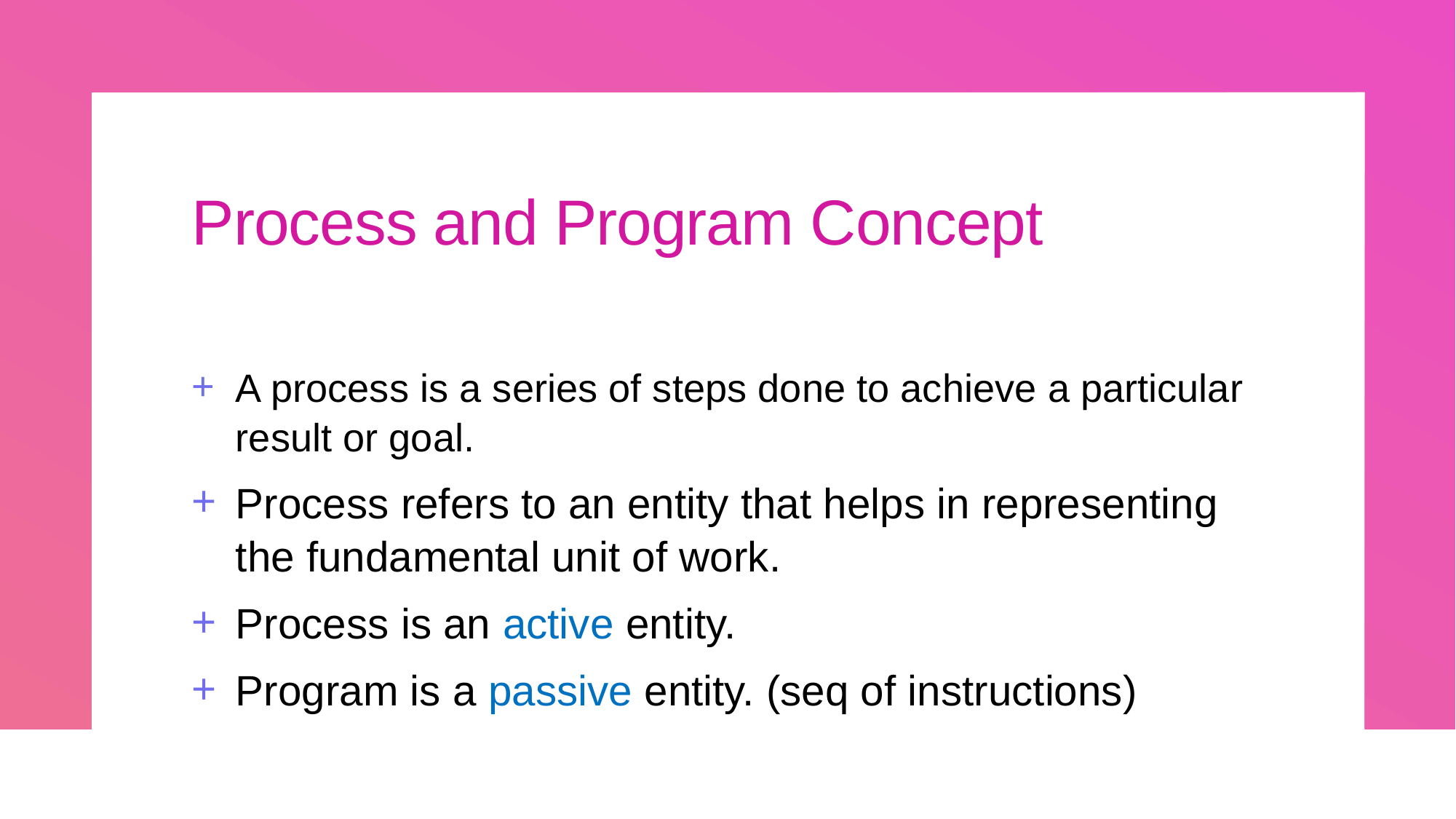

# Process and Program Concept
A process is a series of steps done to achieve a particular result or goal.
Process refers to an entity that helps in representing the fundamental unit of work.
Process is an active entity.
Program is a passive entity. (seq of instructions)